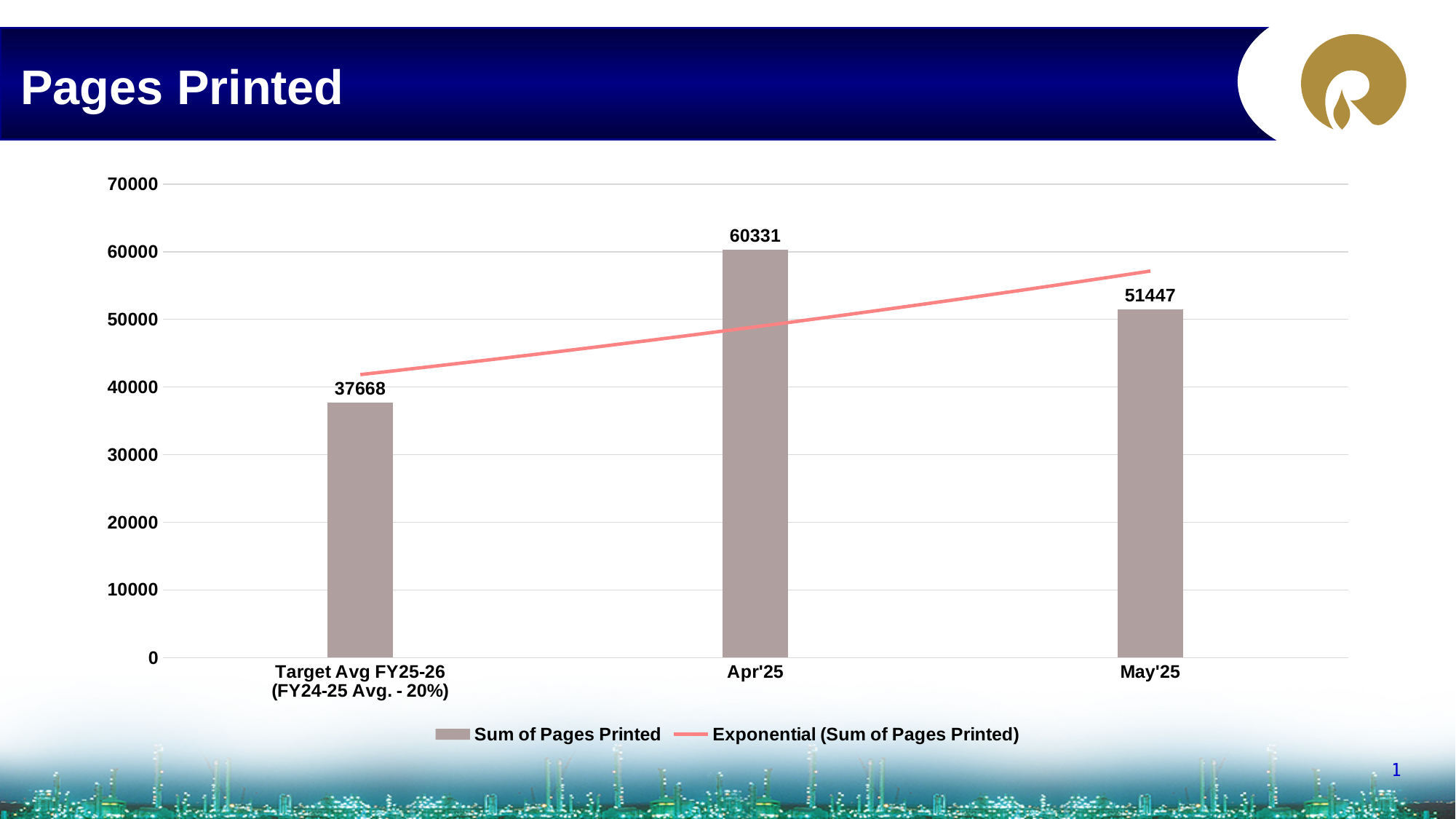

Pages Printed

### Chart

| Category | Sum of Pages Printed |
|---|---|
| Target Avg FY25-26
(FY24-25 Avg. - 20%) | 37668.0 |
| Apr'25 | 60331.0 |
| May'25 | 51447.0 |